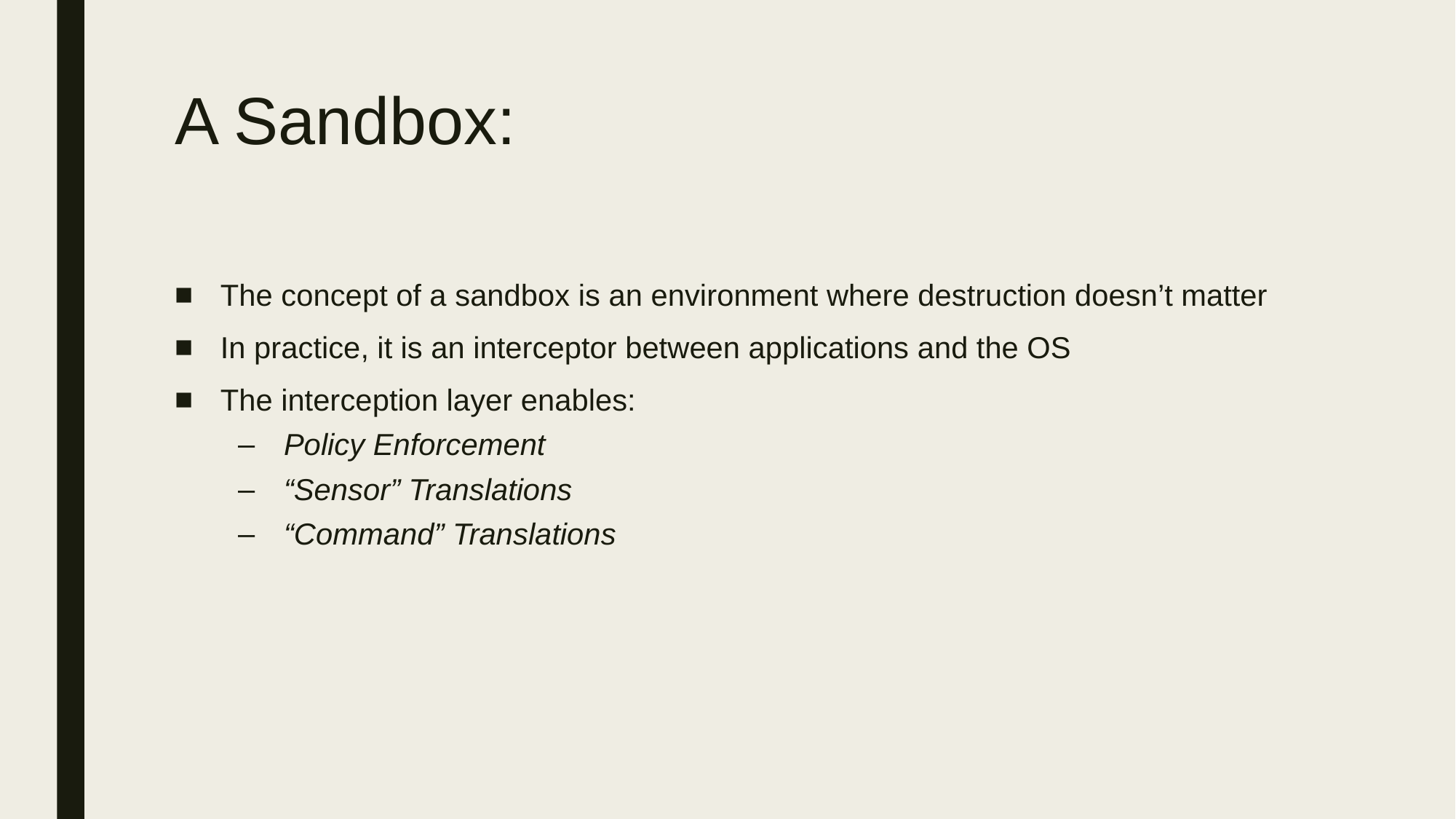

# A Sandbox:
The concept of a sandbox is an environment where destruction doesn’t matter
In practice, it is an interceptor between applications and the OS
The interception layer enables:
Policy Enforcement
“Sensor” Translations
“Command” Translations